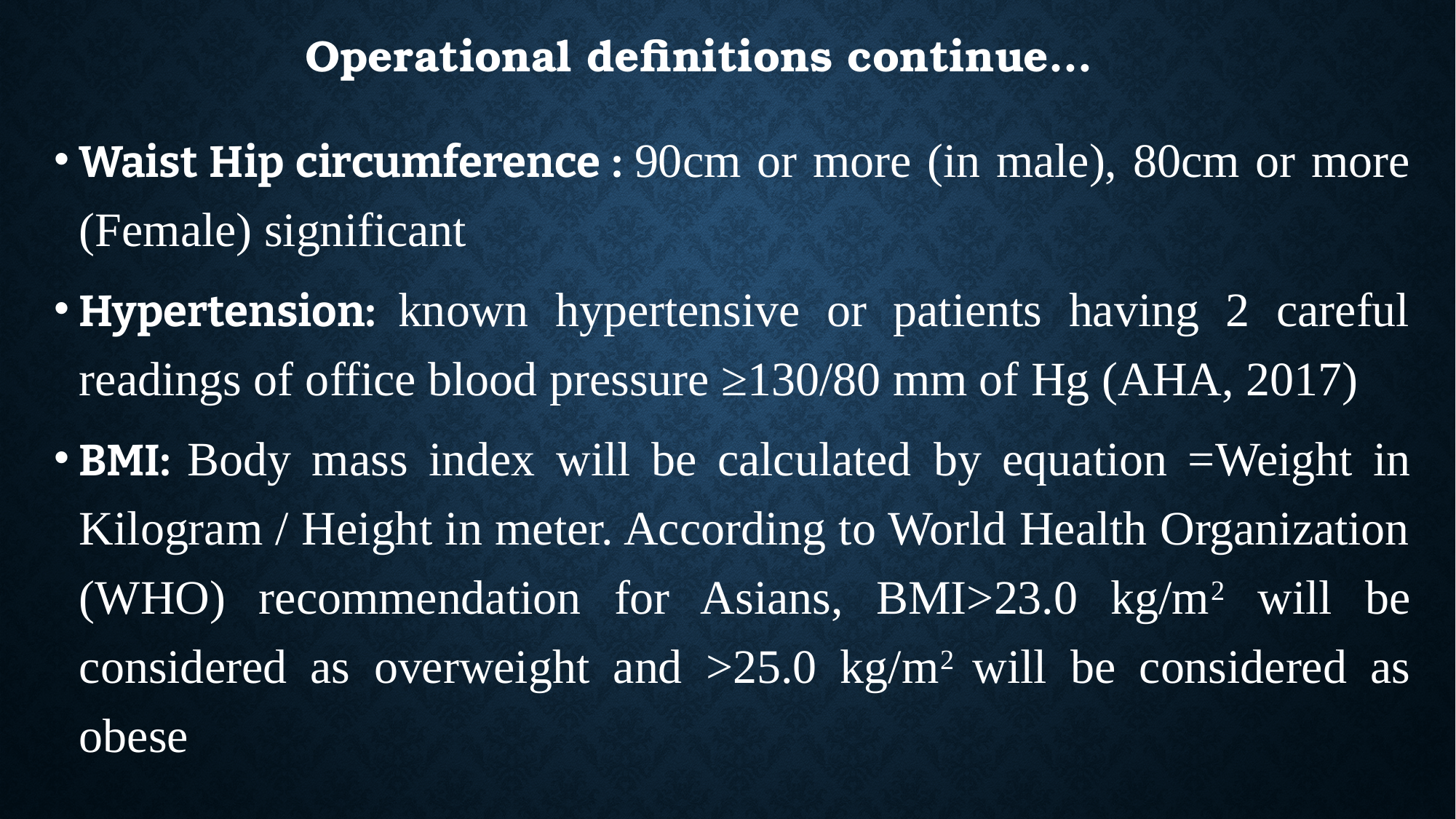

# Operational definitions continue…
Waist Hip circumference : 90cm or more (in male), 80cm or more (Female) significant
Hypertension: known hypertensive or patients having 2 careful readings of office blood pressure ≥130/80 mm of Hg (AHA, 2017)
BMI: Body mass index will be calculated by equation =Weight in Kilogram / Height in meter. According to World Health Organization (WHO) recommendation for Asians, BMI>23.0 kg/m2 will be considered as overweight and >25.0 kg/m2 will be considered as obese